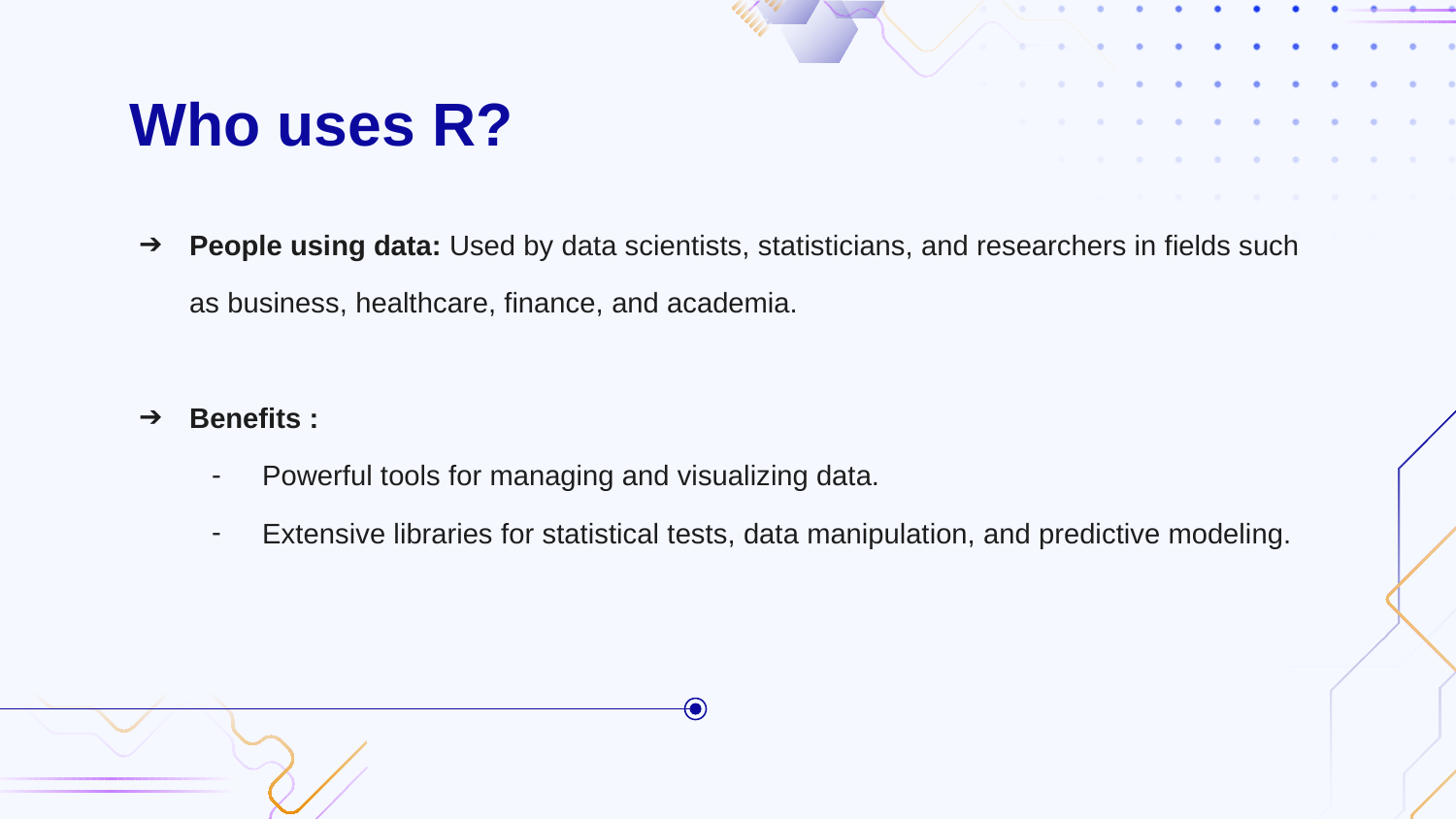

# Who uses R?
People using data: Used by data scientists, statisticians, and researchers in fields such as business, healthcare, finance, and academia.

Benefits :
Powerful tools for managing and visualizing data.
Extensive libraries for statistical tests, data manipulation, and predictive modeling.